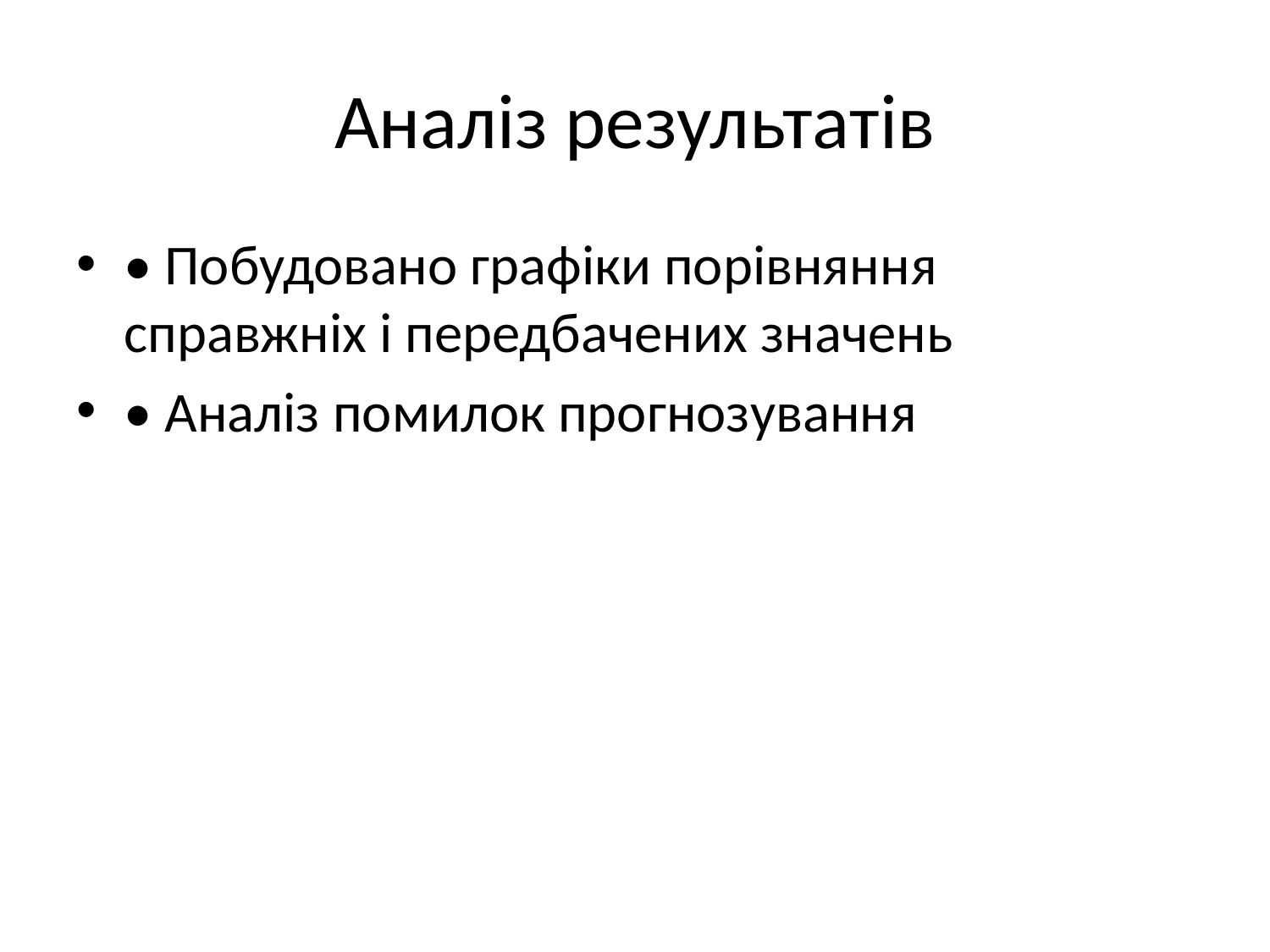

# Аналіз результатів
• Побудовано графіки порівняння справжніх і передбачених значень
• Аналіз помилок прогнозування